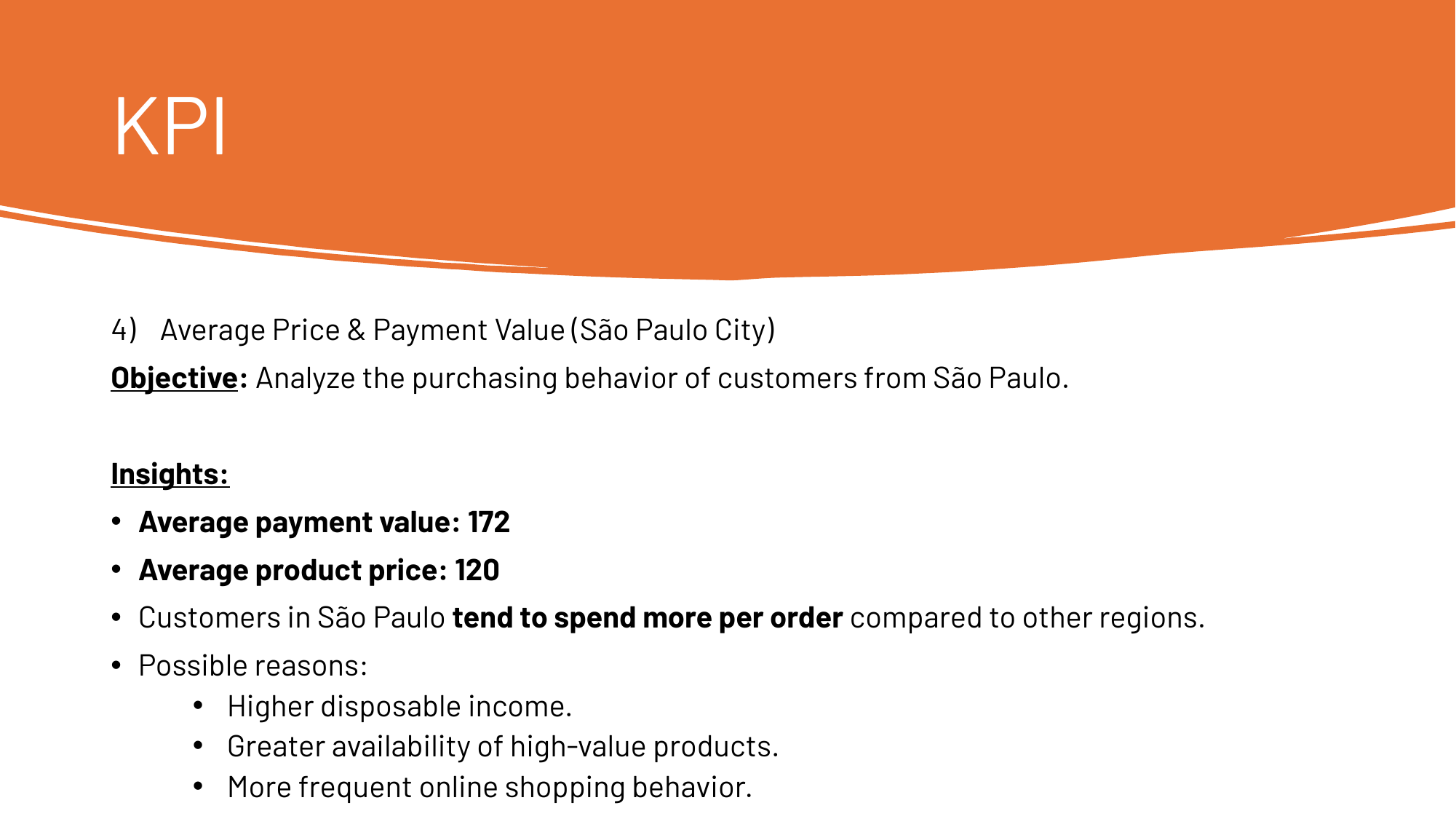

# KPI
4)    Average Price & Payment Value (São Paulo City)
Objective: Analyze the purchasing behavior of customers from São Paulo.

Insights:
Average payment value: 172
Average product price: 120
Customers in São Paulo tend to spend more per order compared to other regions.
Possible reasons:
Higher disposable income.
Greater availability of high-value products.
More frequent online shopping behavior.